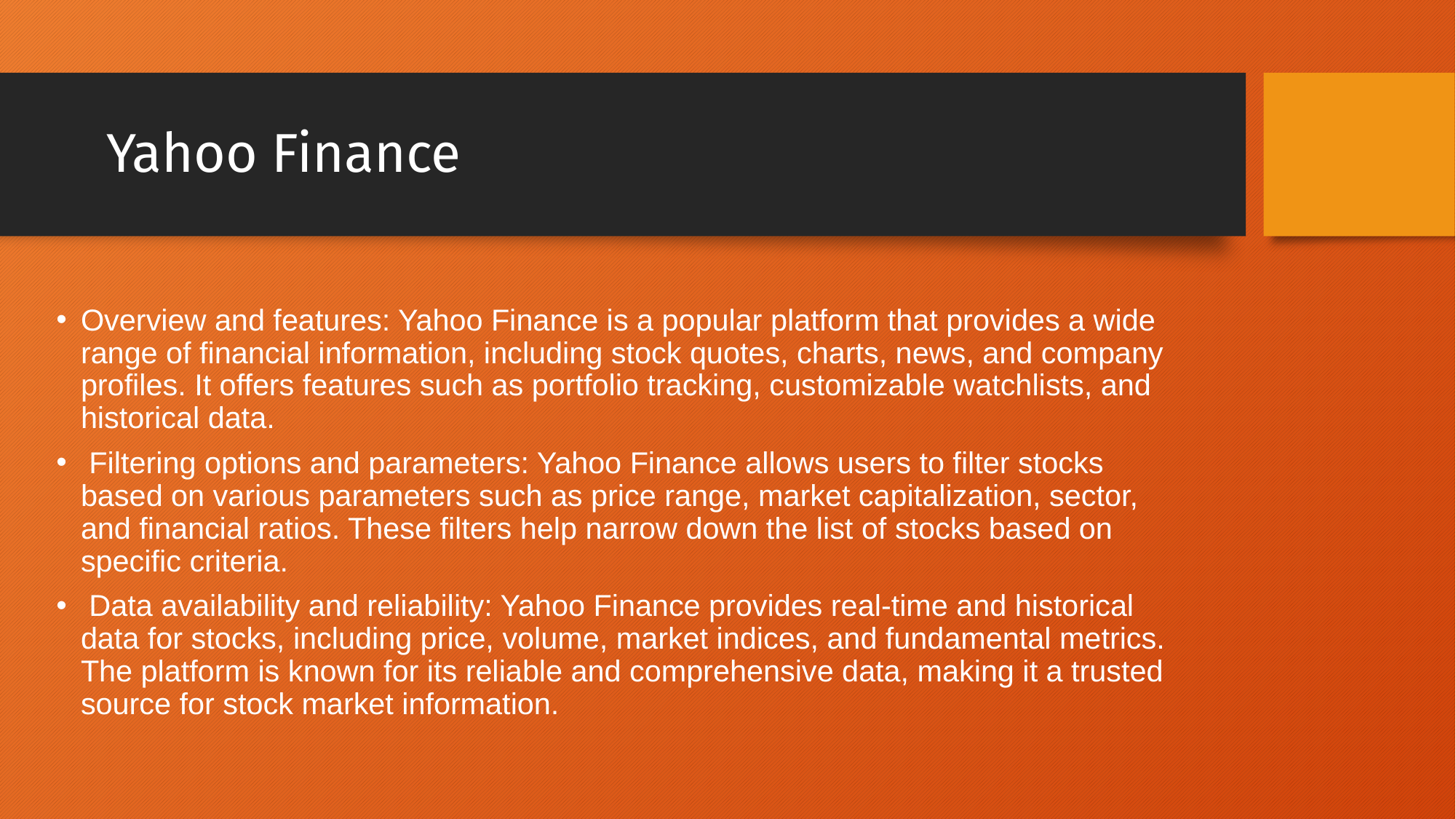

# Yahoo Finance
Overview and features: Yahoo Finance is a popular platform that provides a wide range of financial information, including stock quotes, charts, news, and company profiles. It offers features such as portfolio tracking, customizable watchlists, and historical data.
 Filtering options and parameters: Yahoo Finance allows users to filter stocks based on various parameters such as price range, market capitalization, sector, and financial ratios. These filters help narrow down the list of stocks based on specific criteria.
 Data availability and reliability: Yahoo Finance provides real-time and historical data for stocks, including price, volume, market indices, and fundamental metrics. The platform is known for its reliable and comprehensive data, making it a trusted source for stock market information.